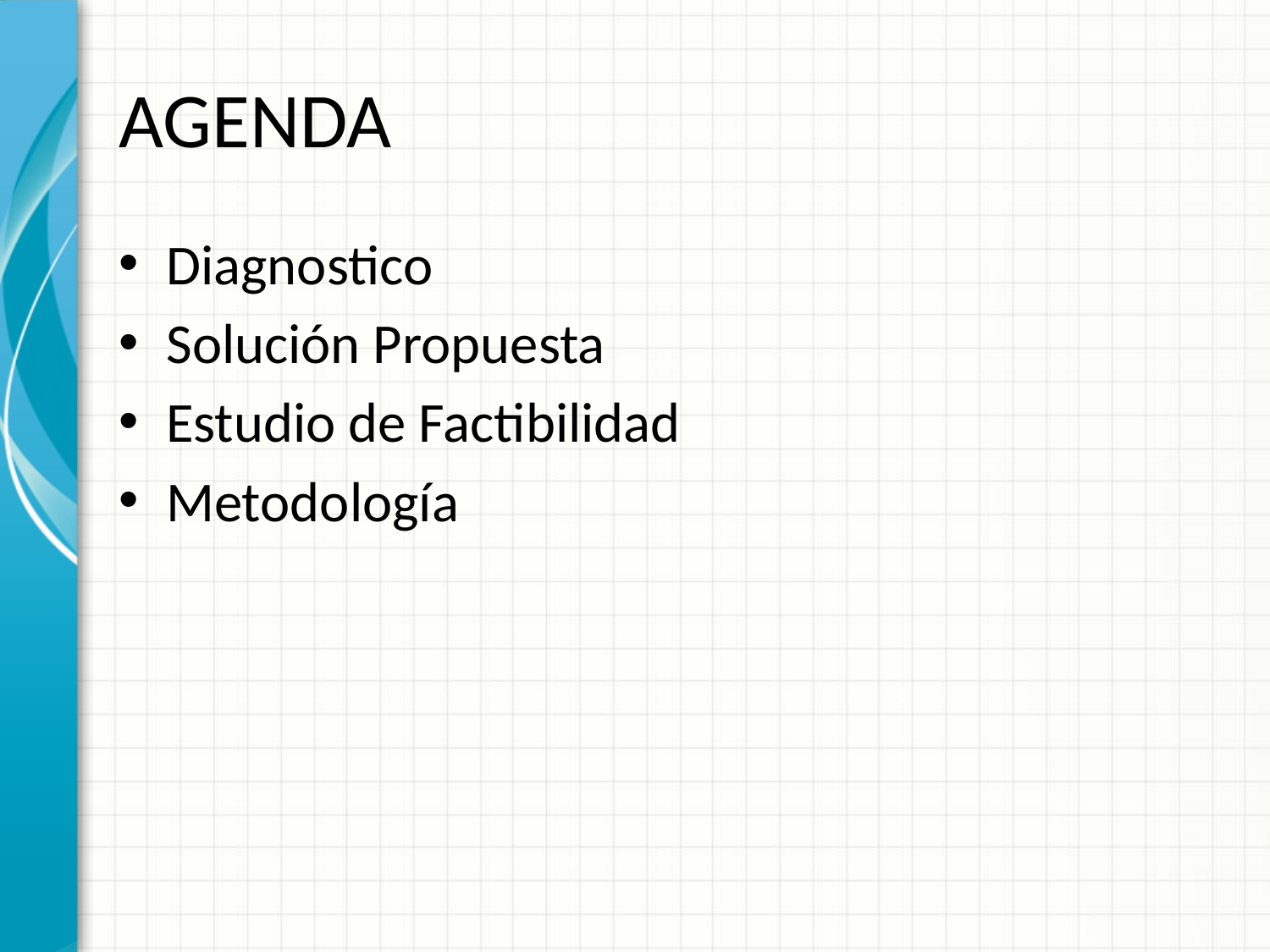

# AGENDA
Diagnostico
Solución Propuesta
Estudio de Factibilidad
Metodología